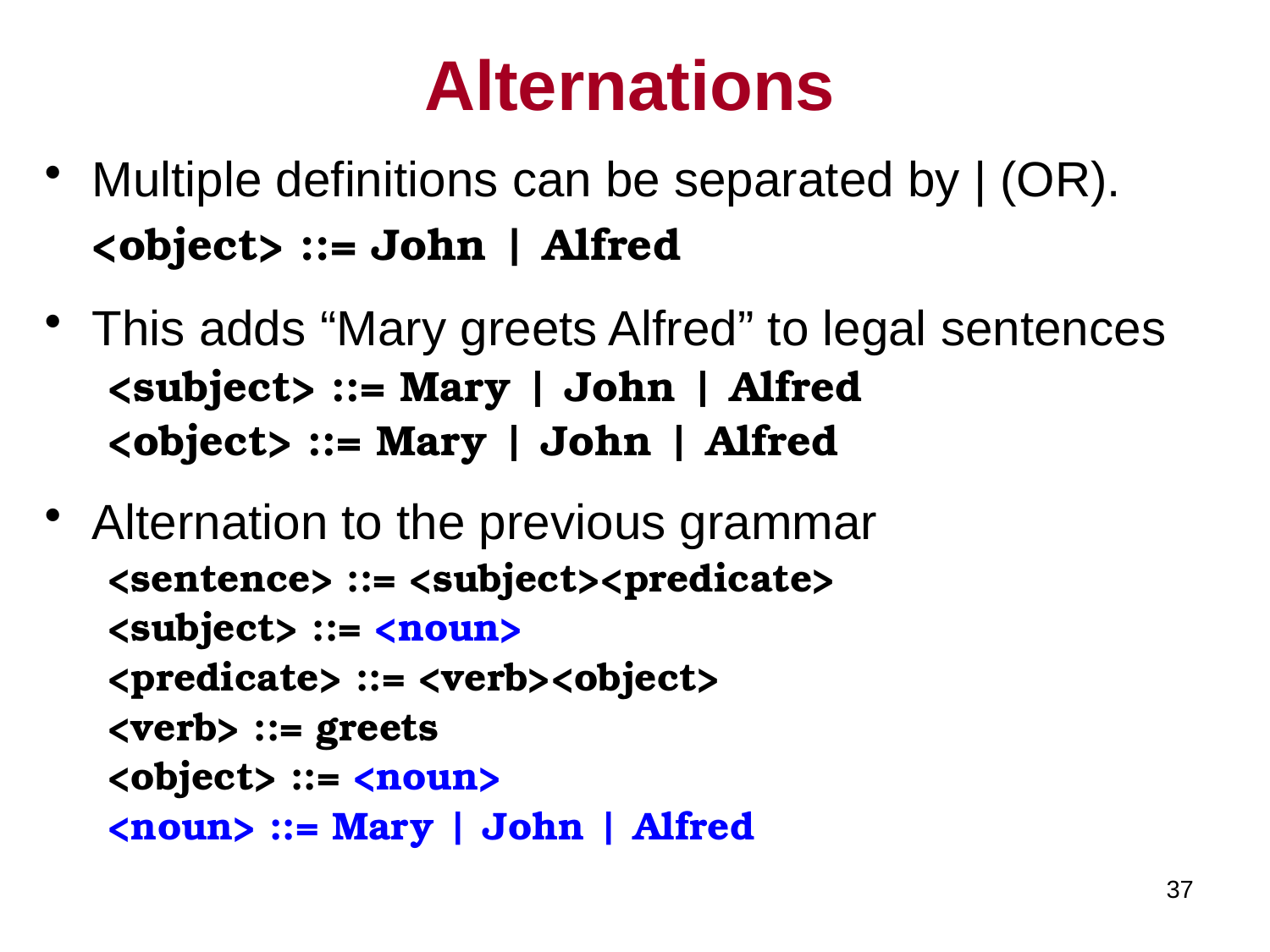

# Alternations
Multiple definitions can be separated by | (OR).
	<object> ::= John | Alfred

This adds “Mary greets Alfred” to legal sentences
<subject> ::= Mary | John | Alfred
<object> ::= Mary | John | Alfred

Alternation to the previous grammar
<sentence> ::= <subject><predicate>
<subject> ::= <noun>
<predicate> ::= <verb><object>
<verb> ::= greets
<object> ::= <noun>
<noun> ::= Mary | John | Alfred
37